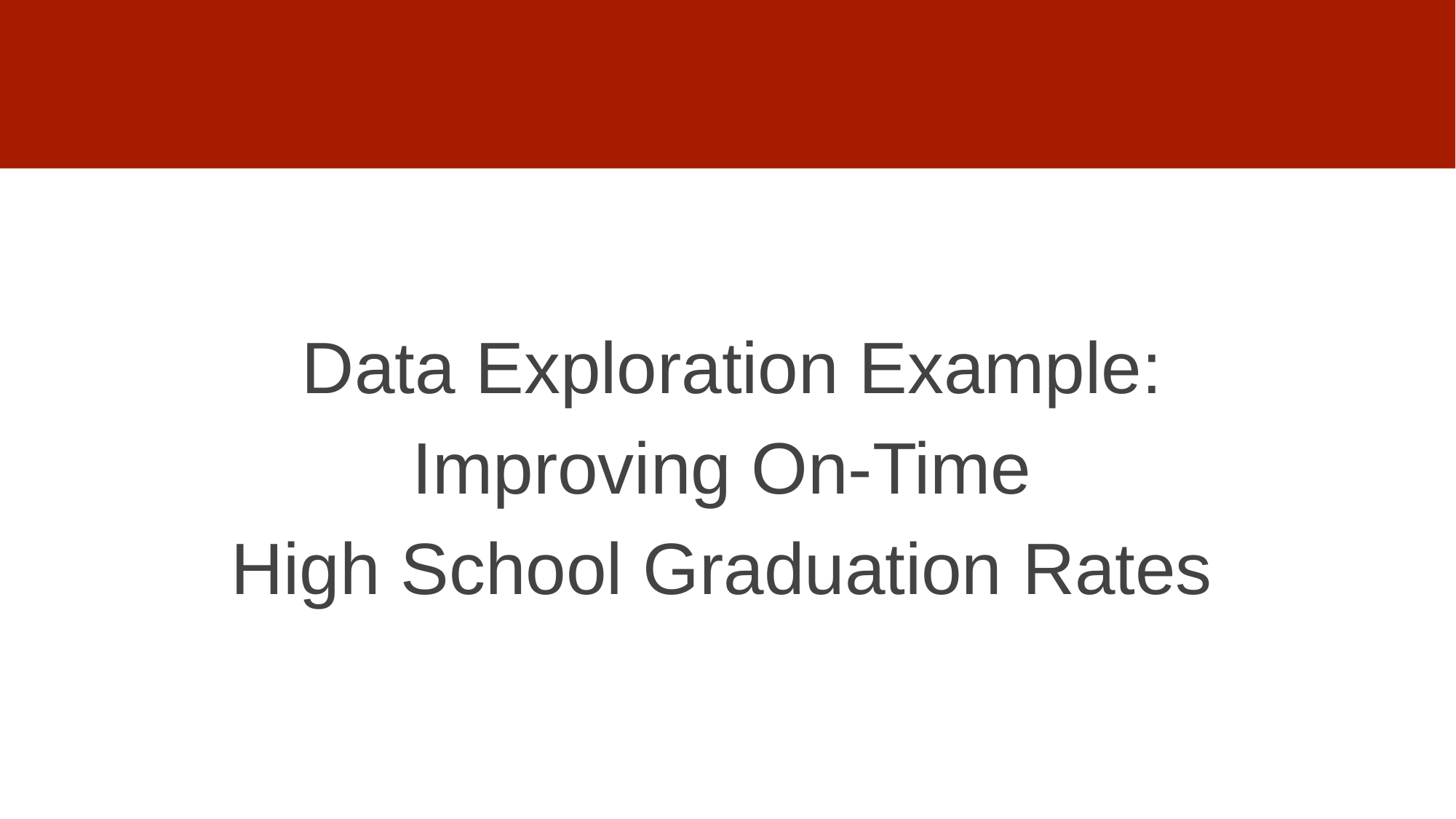

Data Exploration Example:
Improving On-Time
High School Graduation Rates